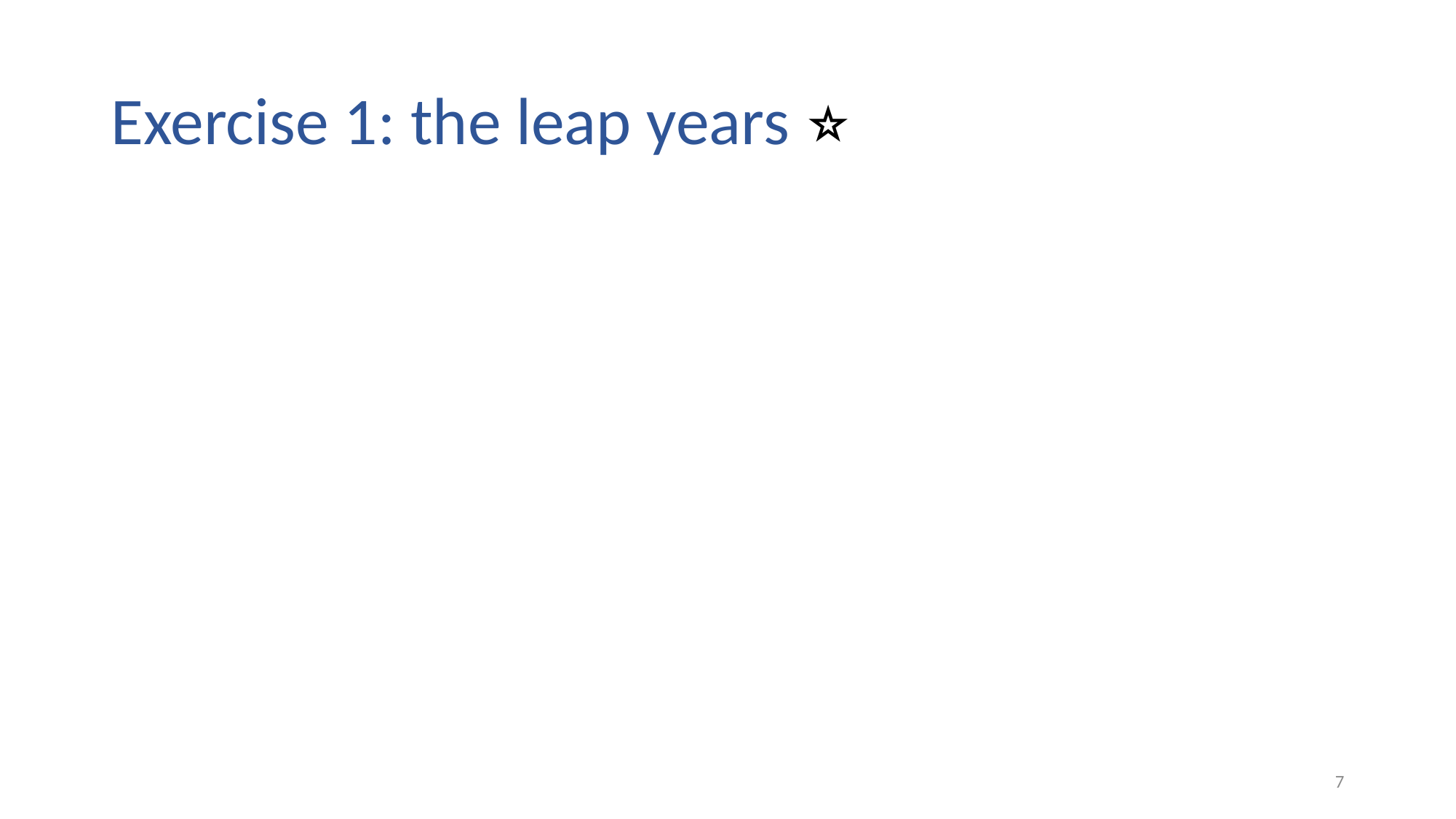

# Exercise 1: the leap years ⭐️

7